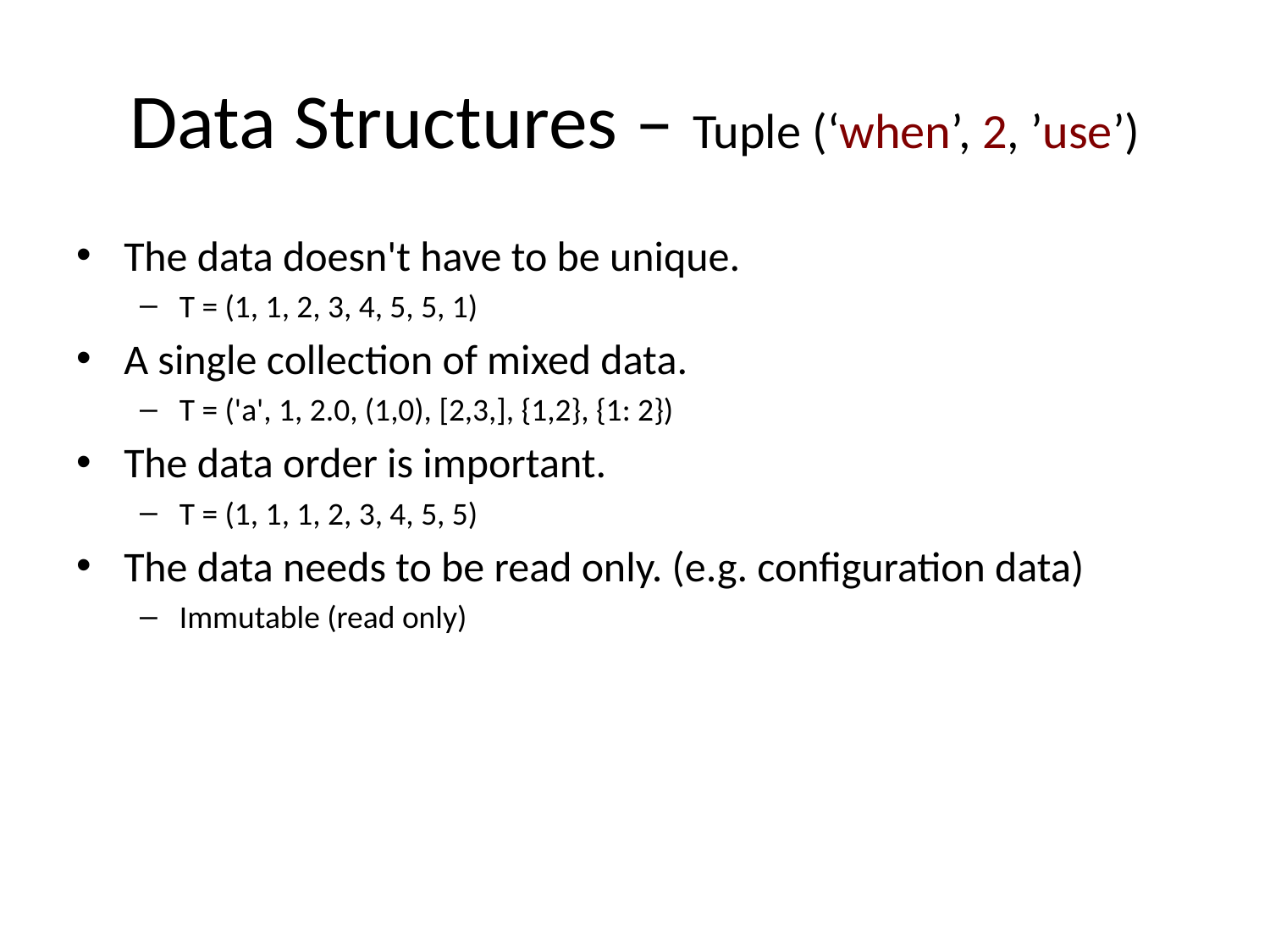

# Data Structures – Tuple (‘when’, 2, ’use’)
The data doesn't have to be unique.
T = (1, 1, 2, 3, 4, 5, 5, 1)
A single collection of mixed data.
T = ('a', 1, 2.0, (1,0), [2,3,], {1,2}, {1: 2})
The data order is important.
T = (1, 1, 1, 2, 3, 4, 5, 5)
The data needs to be read only. (e.g. configuration data)
Immutable (read only)